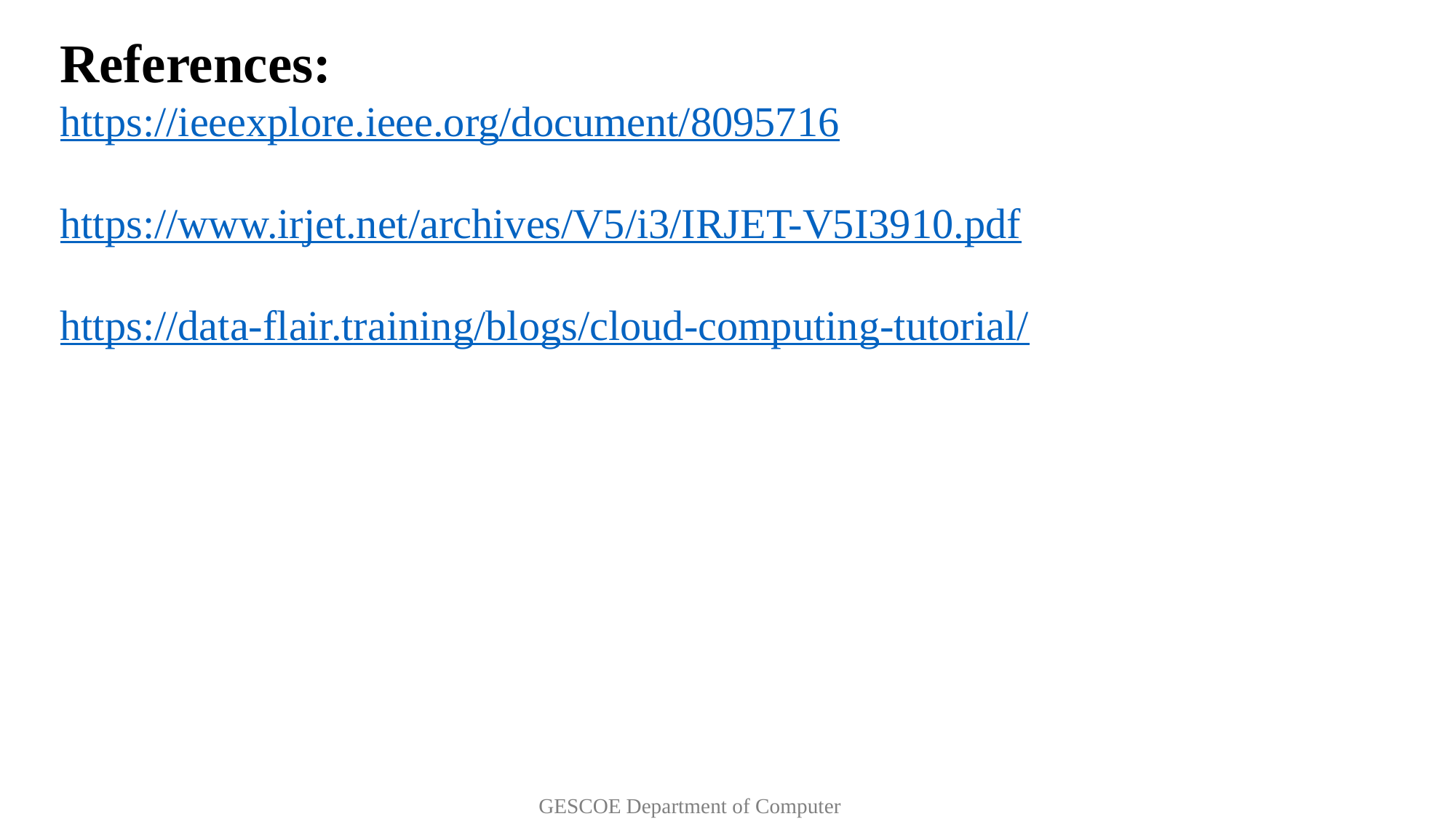

References:
https://ieeexplore.ieee.org/document/8095716

https://www.irjet.net/archives/V5/i3/IRJET-V5I3910.pdf

https://data-flair.training/blogs/cloud-computing-tutorial/

				        GESCOE Department of Computer